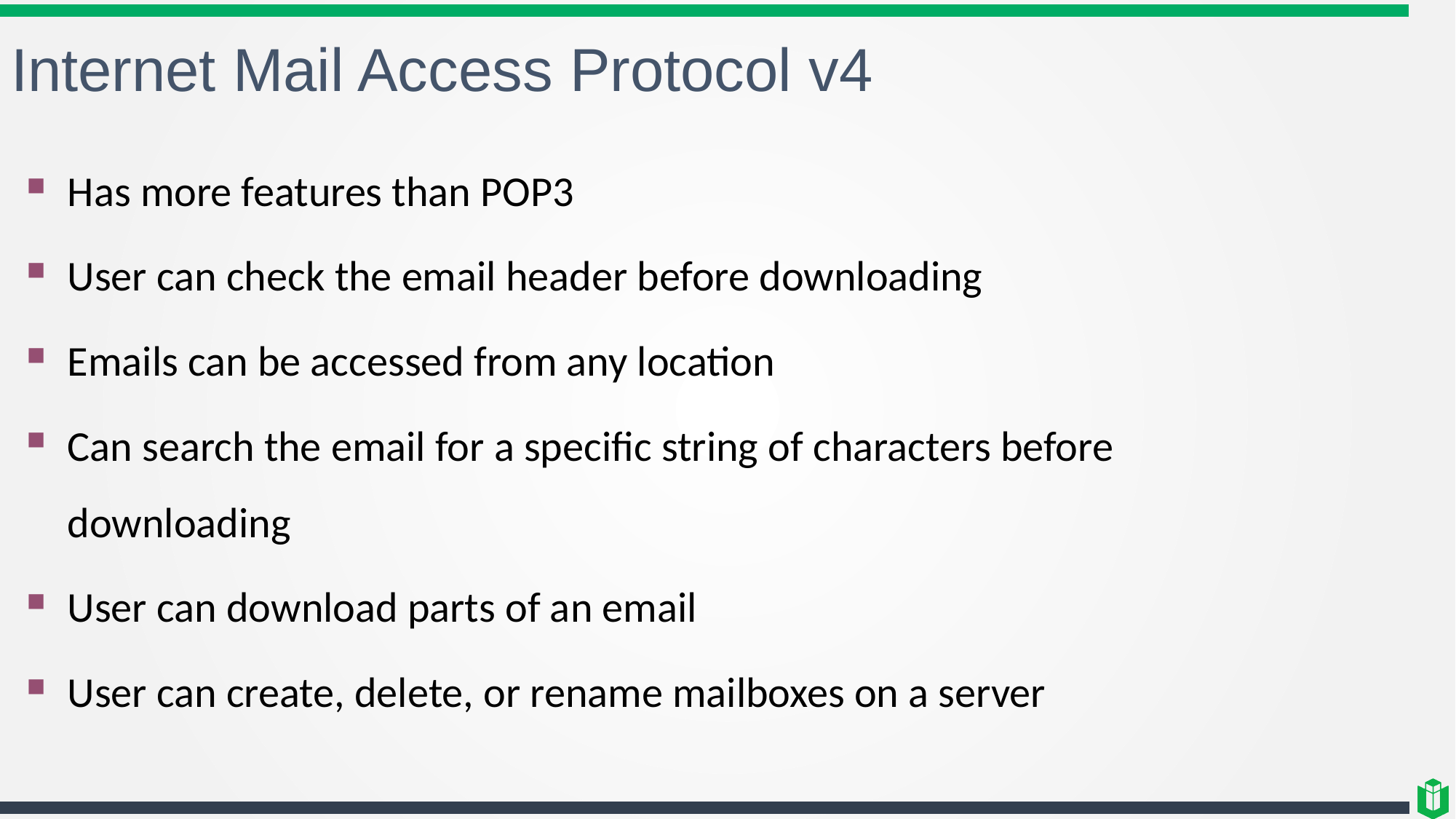

Internet Mail Access Protocol v4
Has more features than POP3
User can check the email header before downloading
Emails can be accessed from any location
Can search the email for a specific string of characters before downloading
User can download parts of an email
User can create, delete, or rename mailboxes on a server